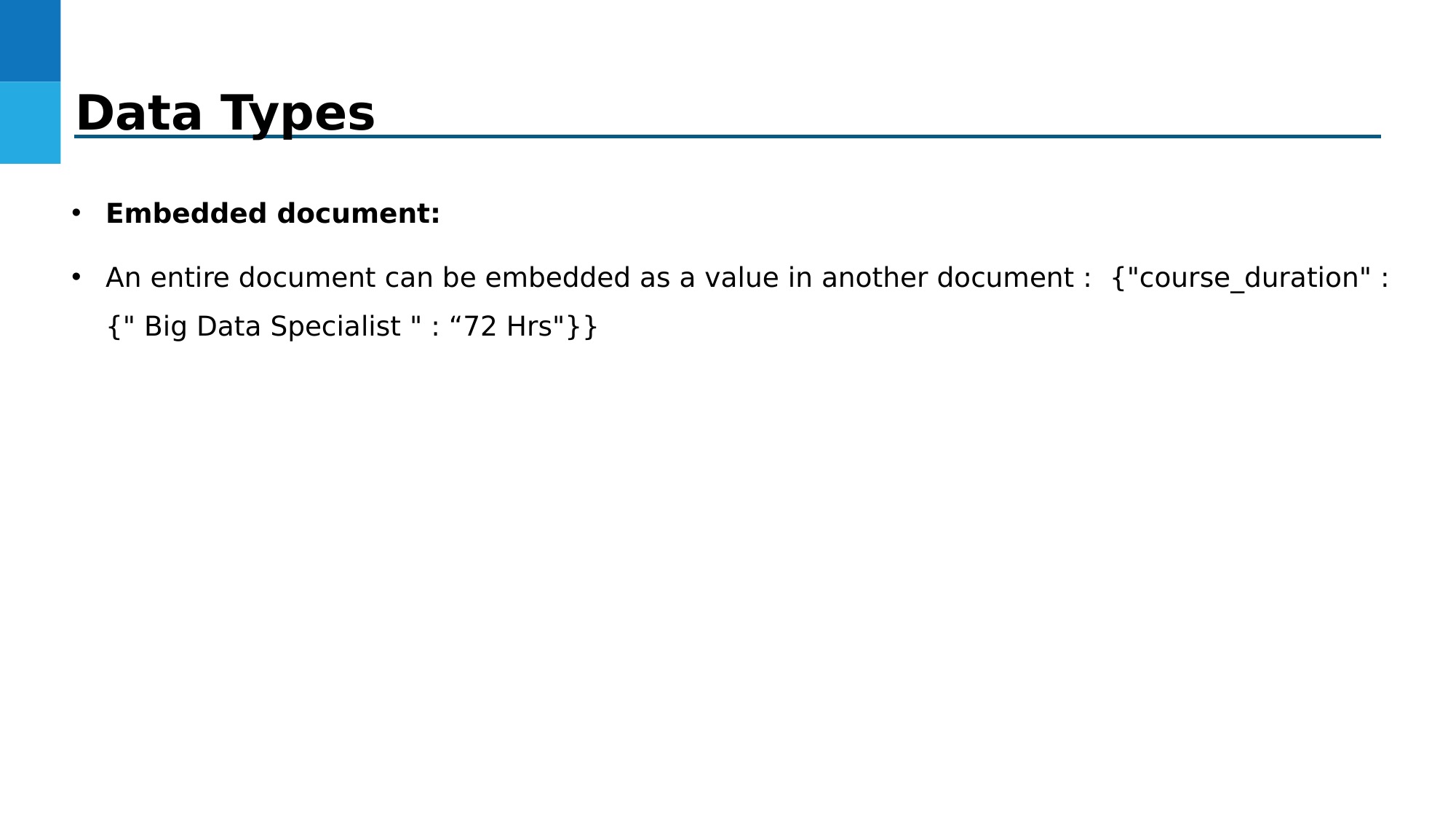

Data Types
Embedded document:
An entire document can be embedded as a value in another document :  {"course_duration" : {" Big Data Specialist " : “72 Hrs"}}

DO NOT WRITE ANYTHING
HERE. LEAVE THIS SPACE FOR
 WEBCAM